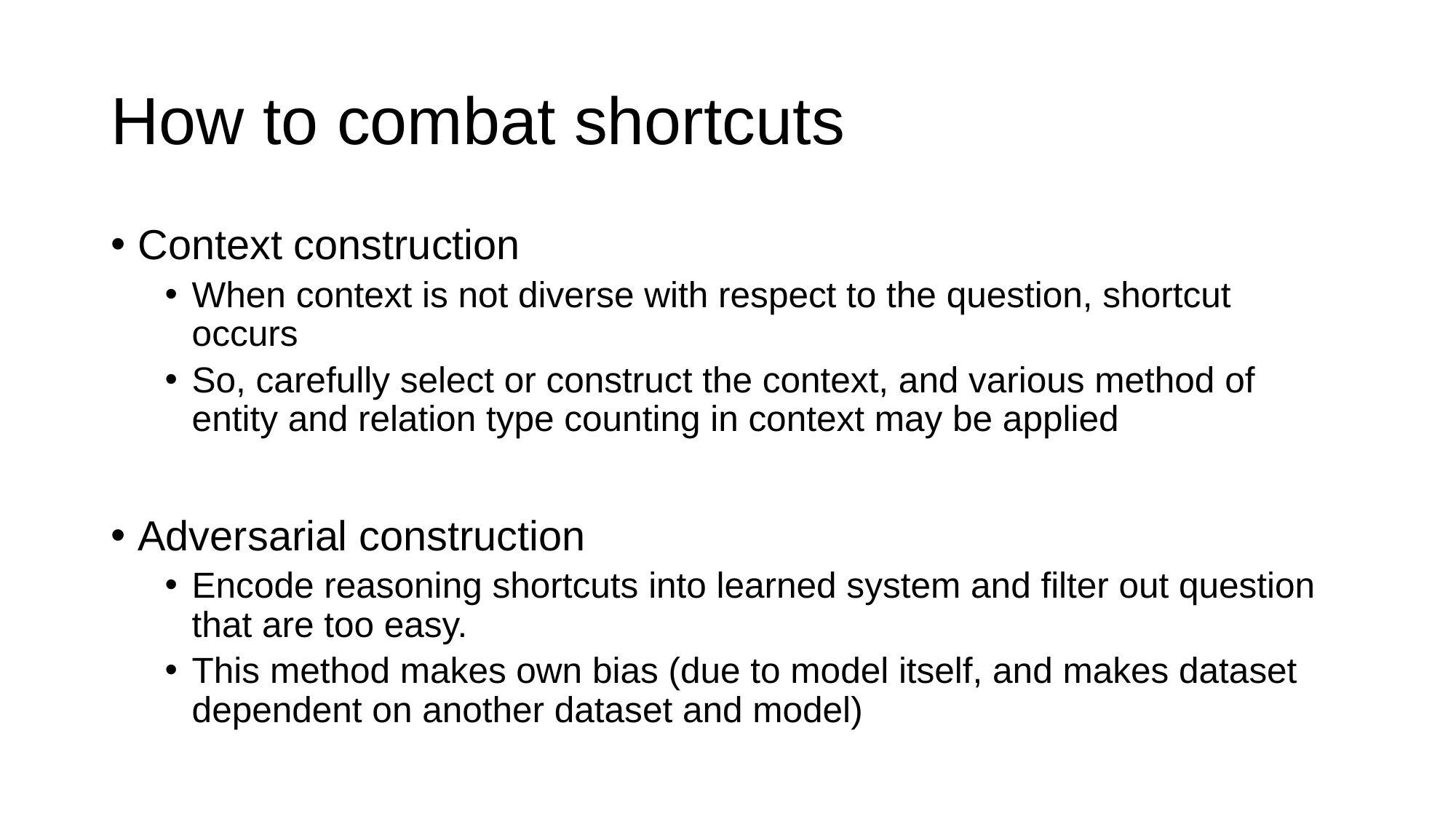

# How to combat shortcuts
Context construction
When context is not diverse with respect to the question, shortcut occurs
So, carefully select or construct the context, and various method of entity and relation type counting in context may be applied

Adversarial construction
Encode reasoning shortcuts into learned system and filter out question that are too easy.
This method makes own bias (due to model itself, and makes dataset dependent on another dataset and model)